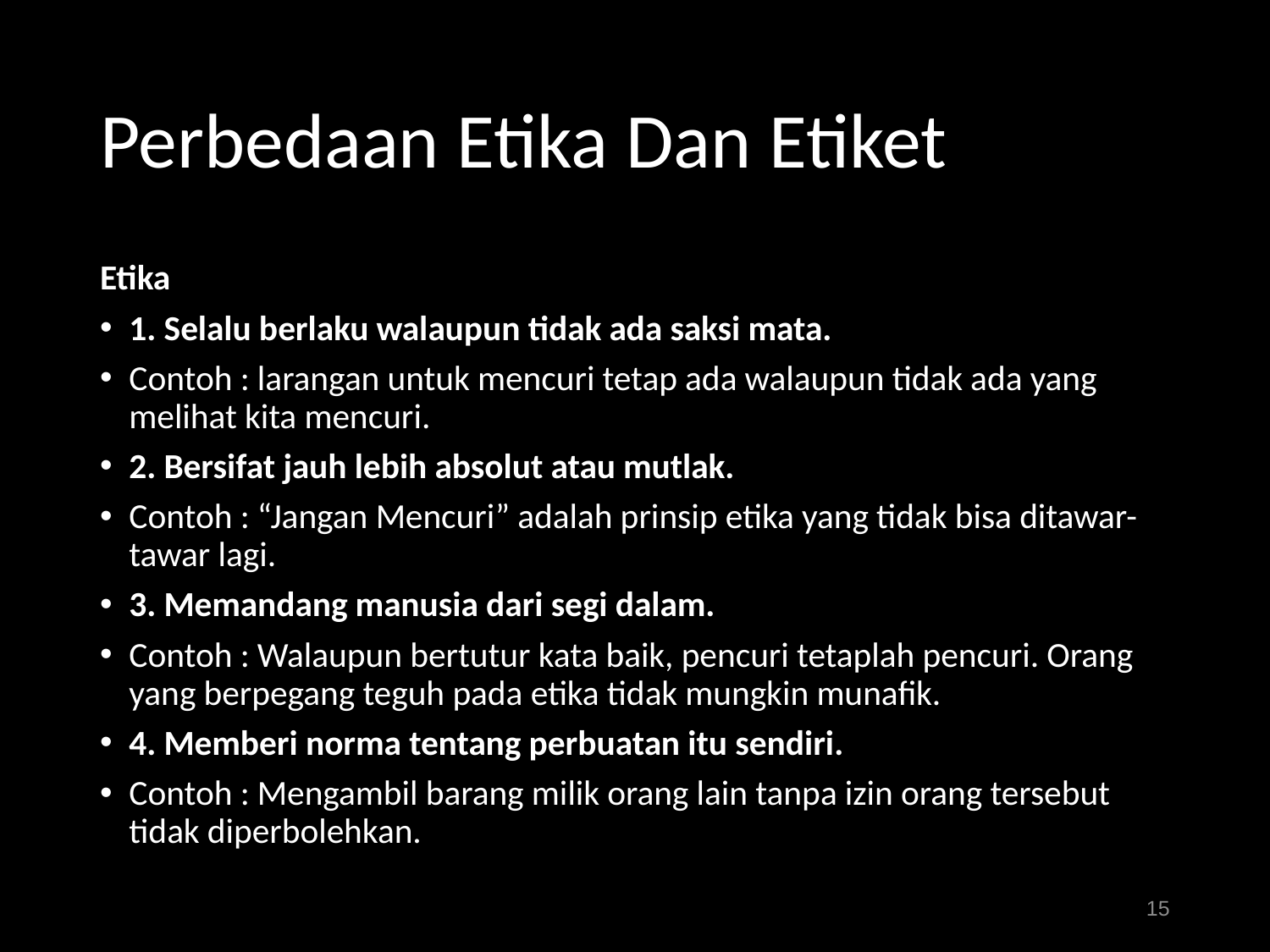

# Perbedaan Etika Dan Etiket
Etika
1. Selalu berlaku walaupun tidak ada saksi mata.
Contoh : larangan untuk mencuri tetap ada walaupun tidak ada yang melihat kita mencuri.
2. Bersifat jauh lebih absolut atau mutlak.
Contoh : “Jangan Mencuri” adalah prinsip etika yang tidak bisa ditawar-tawar lagi.
3. Memandang manusia dari segi dalam.
Contoh : Walaupun bertutur kata baik, pencuri tetaplah pencuri. Orang yang berpegang teguh pada etika tidak mungkin munafik.
4. Memberi norma tentang perbuatan itu sendiri.
Contoh : Mengambil barang milik orang lain tanpa izin orang tersebut tidak diperbolehkan.

15